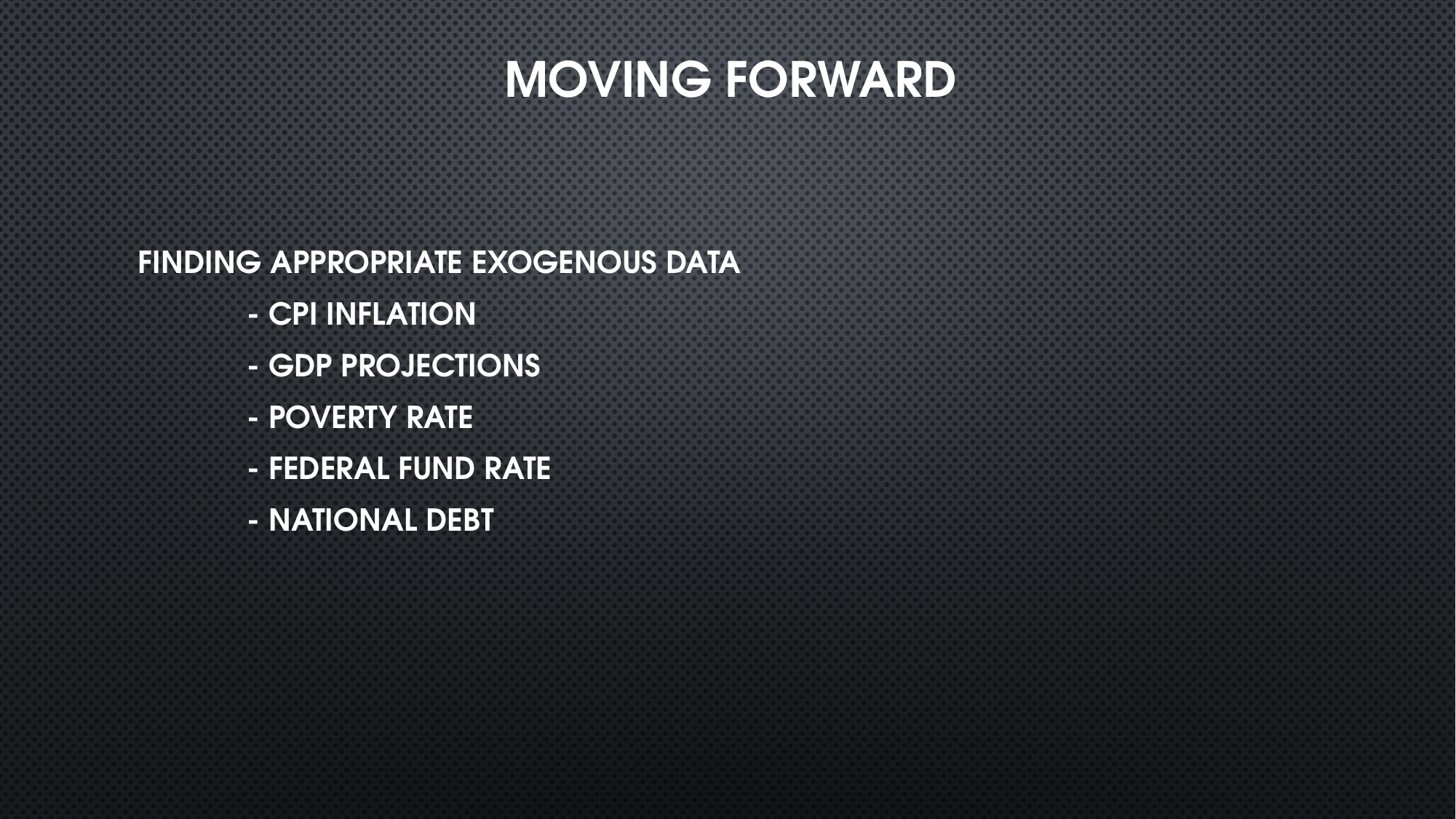

# Moving Forward

Finding Appropriate eXogenous Data
	- CPI Inflation
	- GDP Projections
	- Poverty Rate
	- Federal Fund Rate
	- National Debt